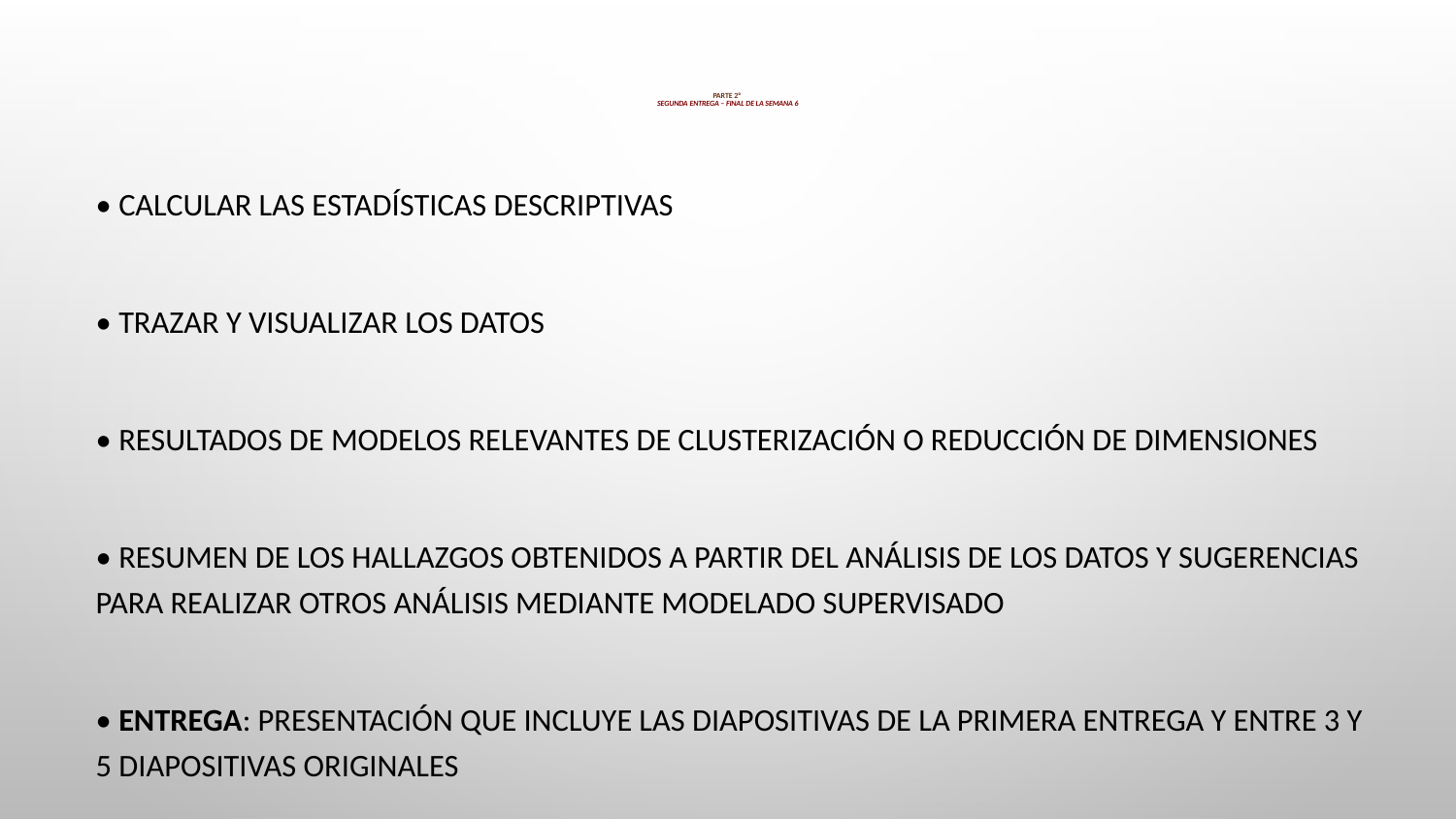

# Parte 2º Segunda entrega – Final de la semana 6
• Calcular las estadísticas descriptivas

• Trazar y visualizar los datos

• Resultados de modelos relevantes de clusterización o reducción de dimensiones

• Resumen de los hallazgos obtenidos a partir del análisis de los datos y sugerencias para realizar otros análisis mediante modelado supervisado

• Entrega: Presentación que incluye las diapositivas de la primera entrega y entre 3 y 5 diapositivas originales